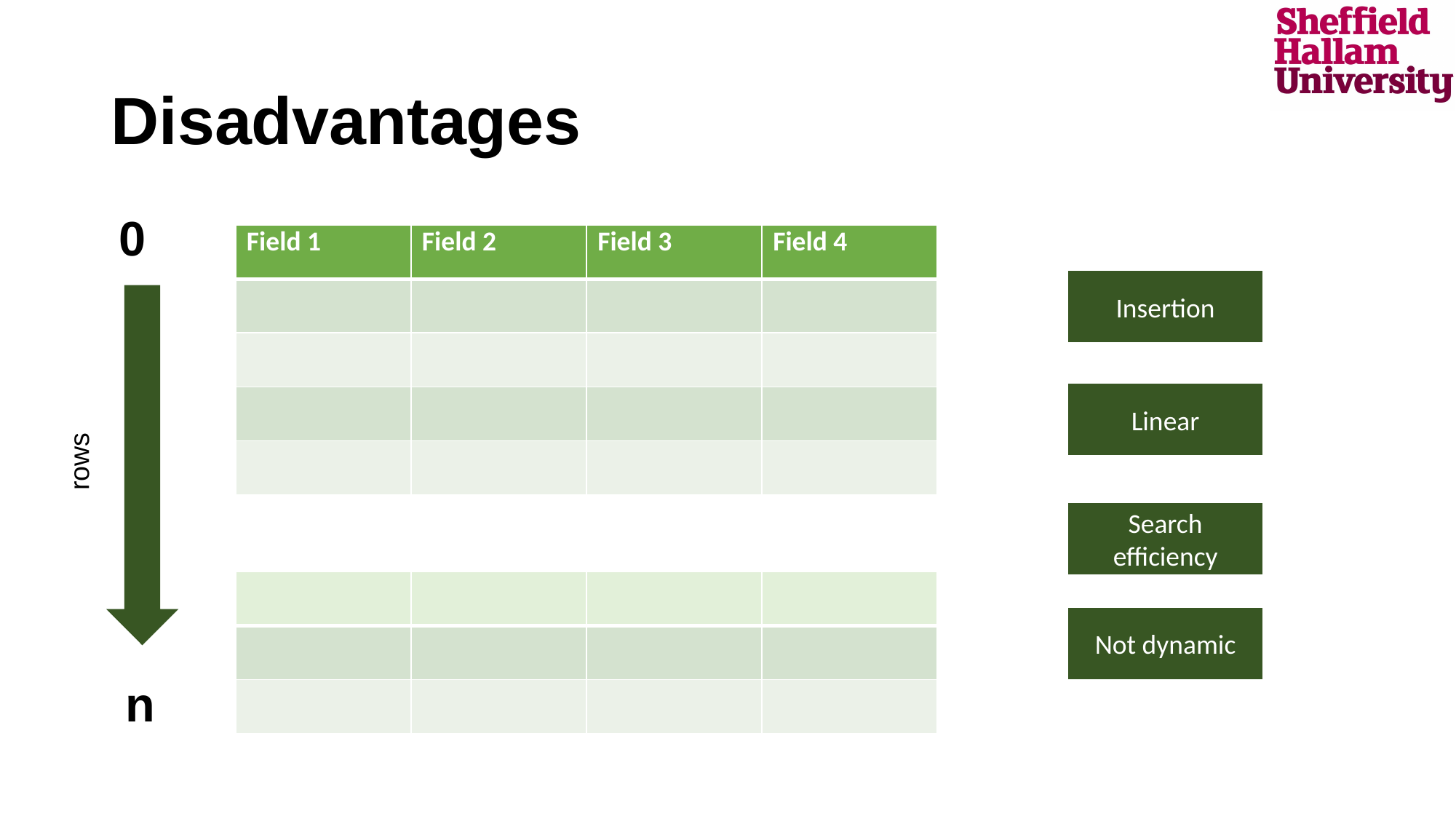

# Disadvantages
0
| Field 1 | Field 2 | Field 3 | Field 4 |
| --- | --- | --- | --- |
|  |  |  |  |
|  |  |  |  |
|  |  |  |  |
|  |  |  |  |
Insertion

Linear
rows
Search efficiency
|  |  |  |  |
| --- | --- | --- | --- |
|  |  |  |  |
|  |  |  |  |
Not dynamic
n